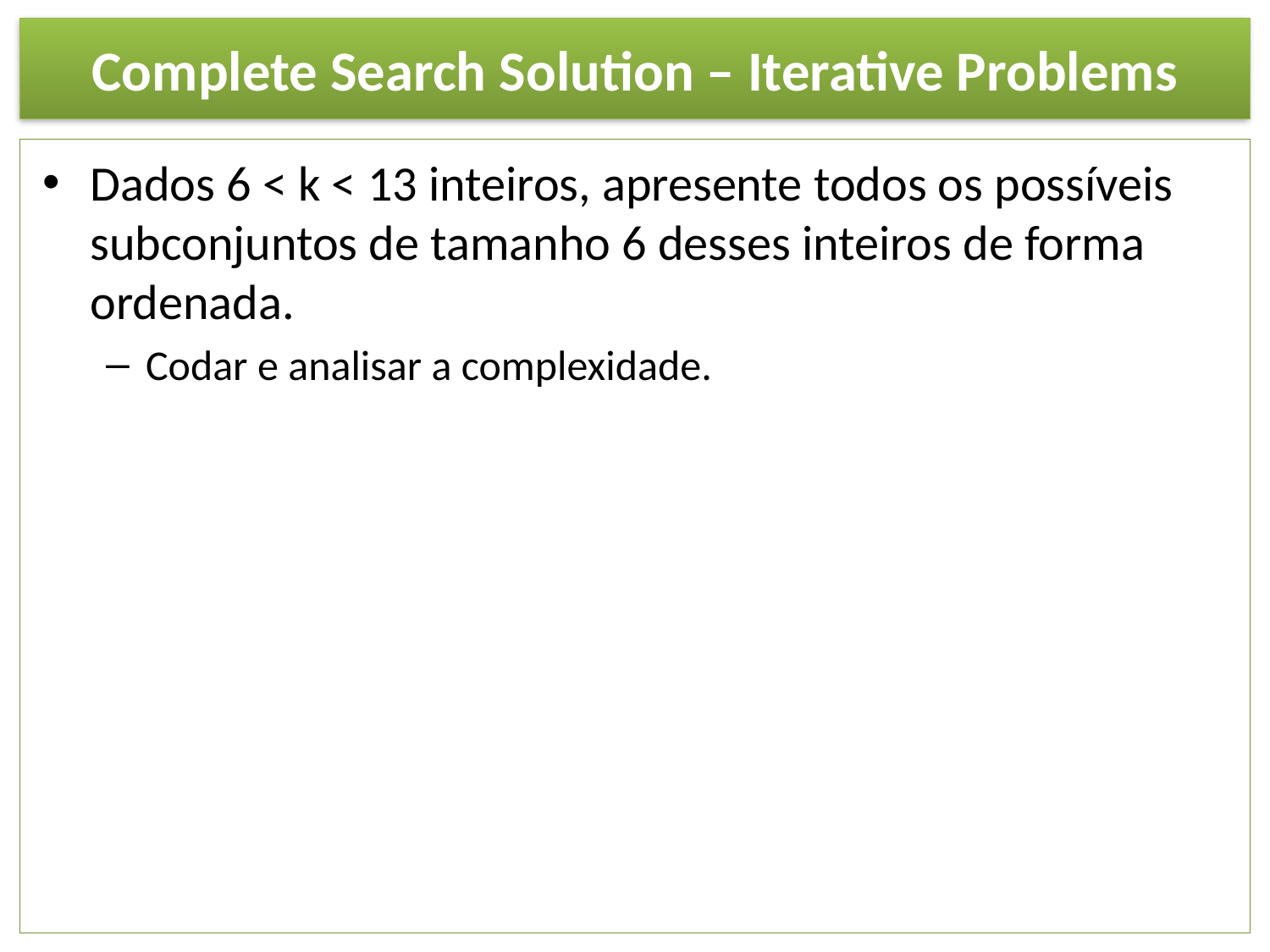

# Complete Search Solution – Iterative Problems
Dados 6 < k < 13 inteiros, apresente todos os possíveis subconjuntos de tamanho 6 desses inteiros de forma ordenada.
Codar e analisar a complexidade.